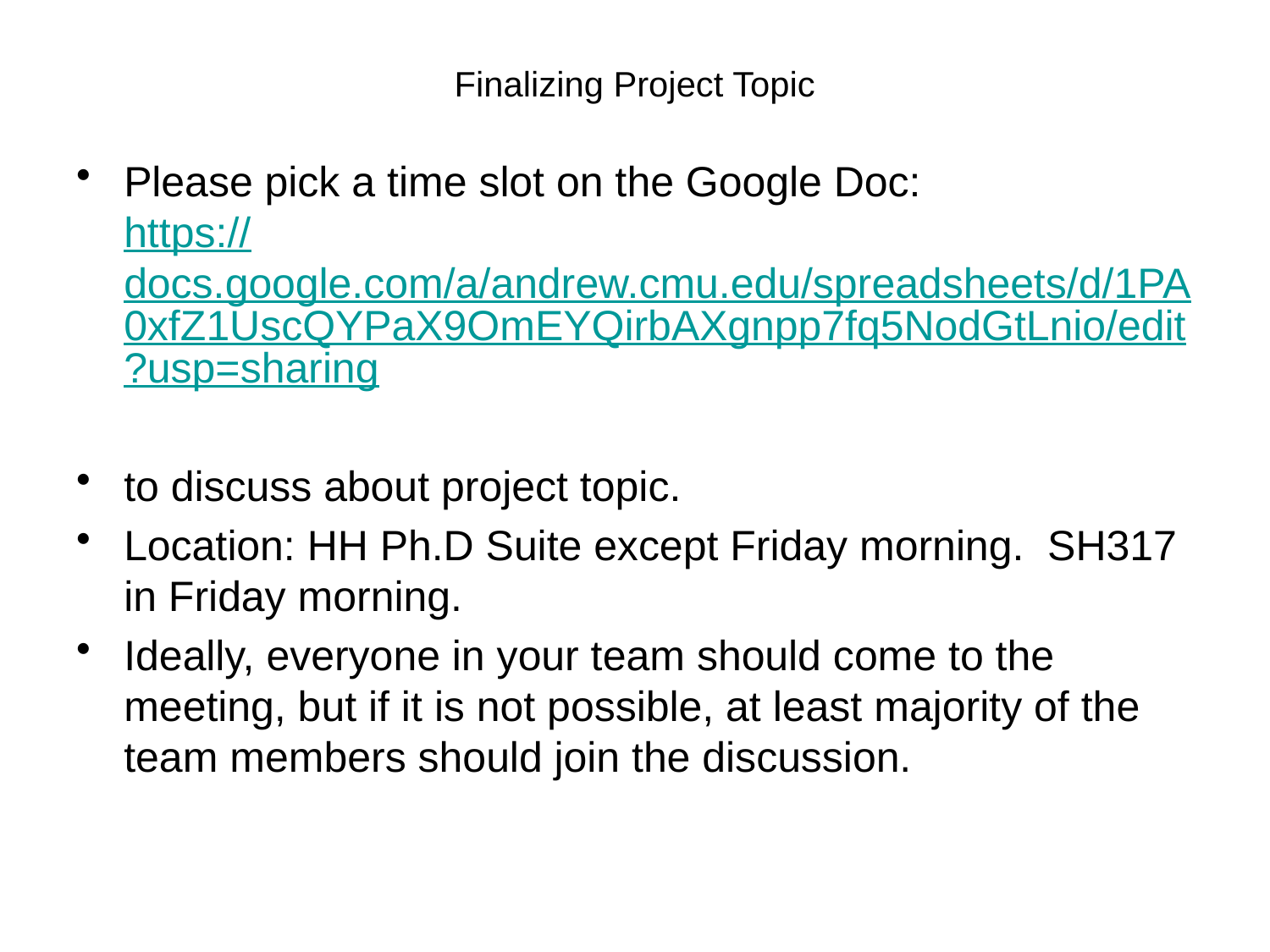

# Finalizing Project Topic
Please pick a time slot on the Google Doc:
https://docs.google.com/a/andrew.cmu.edu/spreadsheets/d/1PA0xfZ1UscQYPaX9OmEYQirbAXgnpp7fq5NodGtLnio/edit?usp=sharing

to discuss about project topic.
Location: HH Ph.D Suite except Friday morning.  SH317 in Friday morning.
Ideally, everyone in your team should come to the meeting, but if it is not possible, at least majority of the team members should join the discussion.